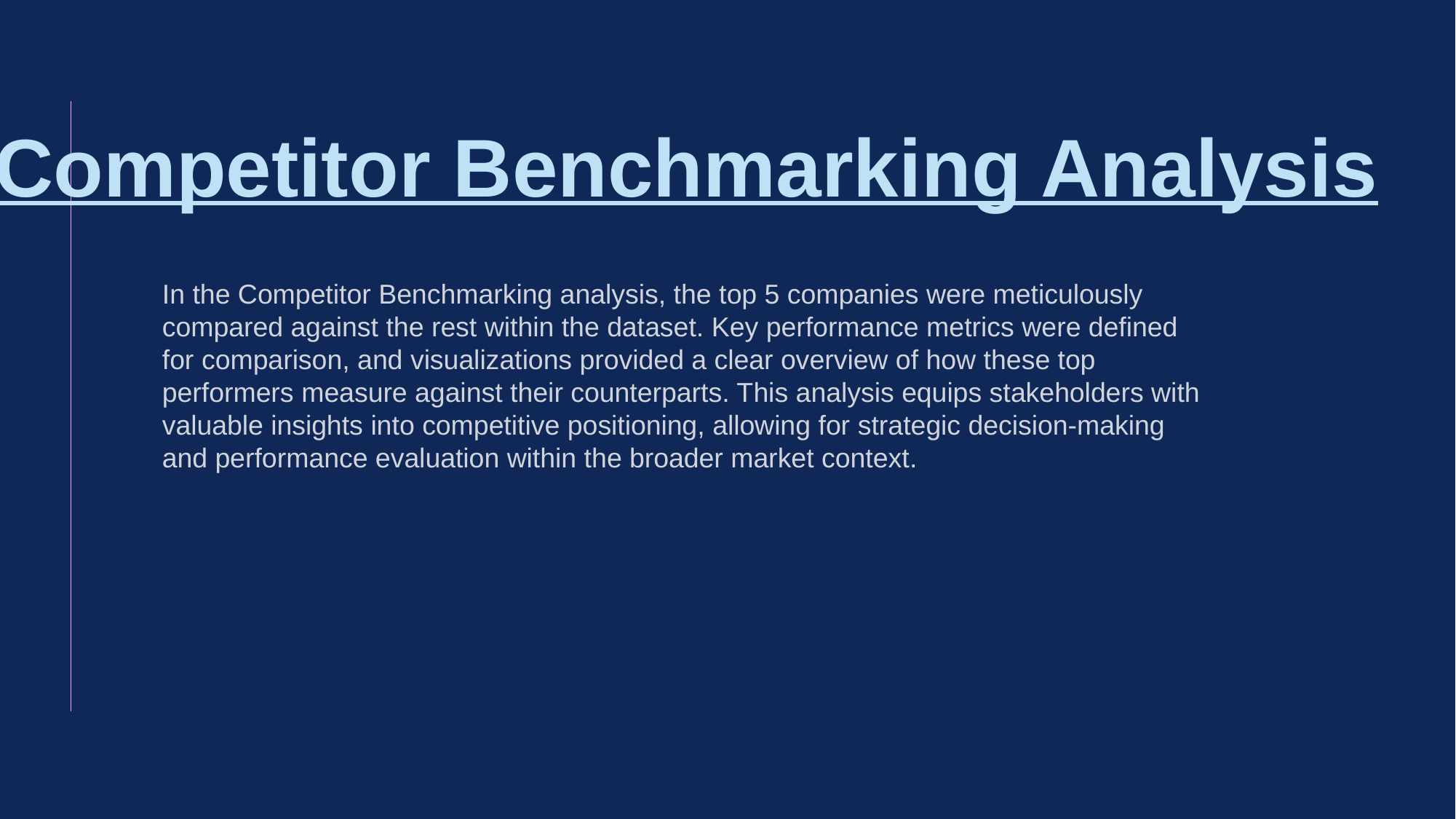

Competitor Benchmarking Analysis
In the Competitor Benchmarking analysis, the top 5 companies were meticulously compared against the rest within the dataset. Key performance metrics were defined for comparison, and visualizations provided a clear overview of how these top performers measure against their counterparts. This analysis equips stakeholders with valuable insights into competitive positioning, allowing for strategic decision-making and performance evaluation within the broader market context.